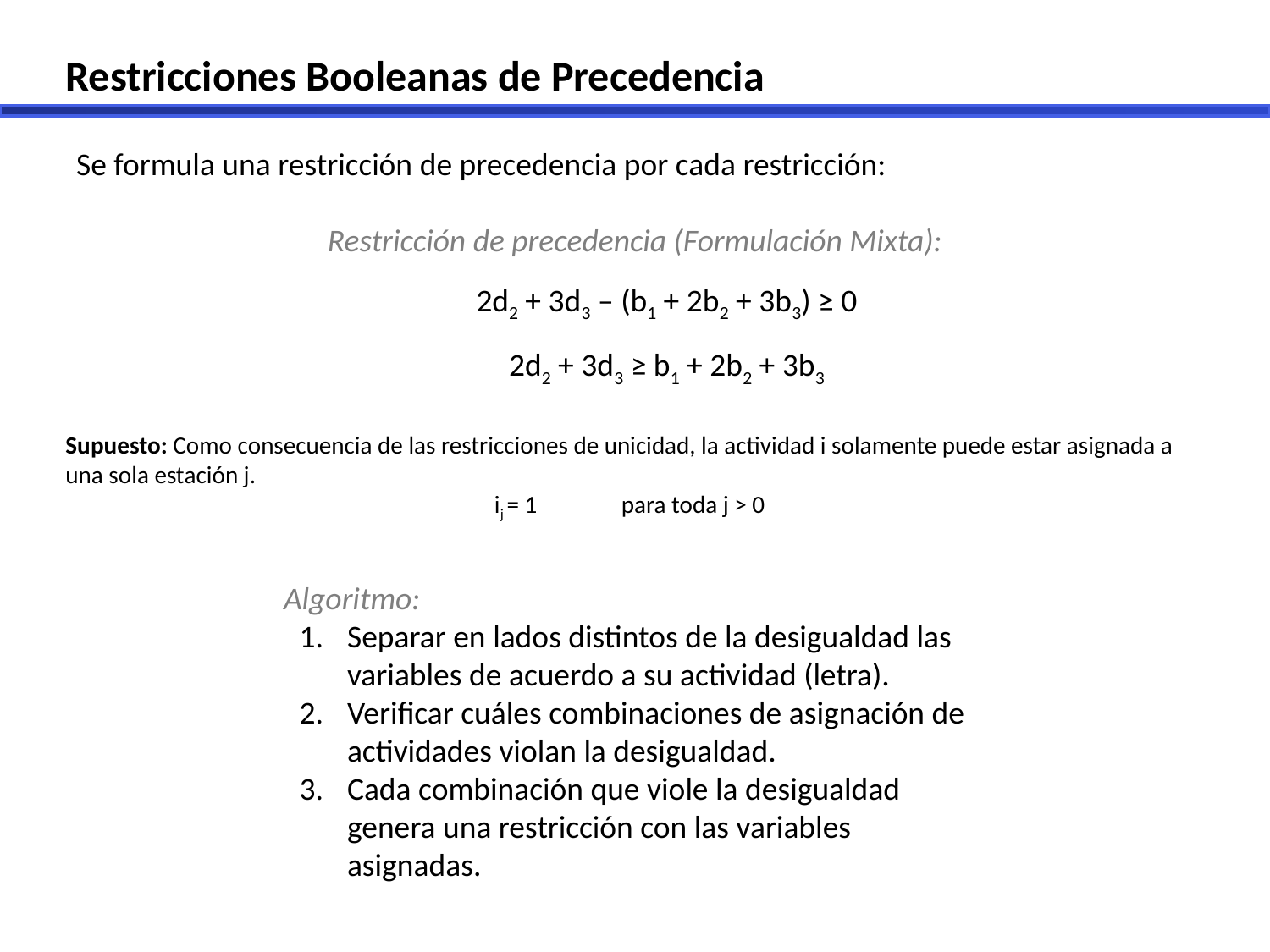

Restricciones Booleanas de Precedencia

Se formula una restricción de precedencia por cada restricción:

Restricción de precedencia (Formulación Mixta):
2d2 + 3d3 – (b1 + 2b2 + 3b3) ≥ 0
2d2 + 3d3 ≥ b1 + 2b2 + 3b3

Supuesto: Como consecuencia de las restricciones de unicidad, la actividad i solamente puede estar asignada a una sola estación j.
ij = 1 	para toda j > 0
Algoritmo:
Separar en lados distintos de la desigualdad las variables de acuerdo a su actividad (letra).
Verificar cuáles combinaciones de asignación de actividades violan la desigualdad.
Cada combinación que viole la desigualdad genera una restricción con las variables asignadas.
Classified - Internal use